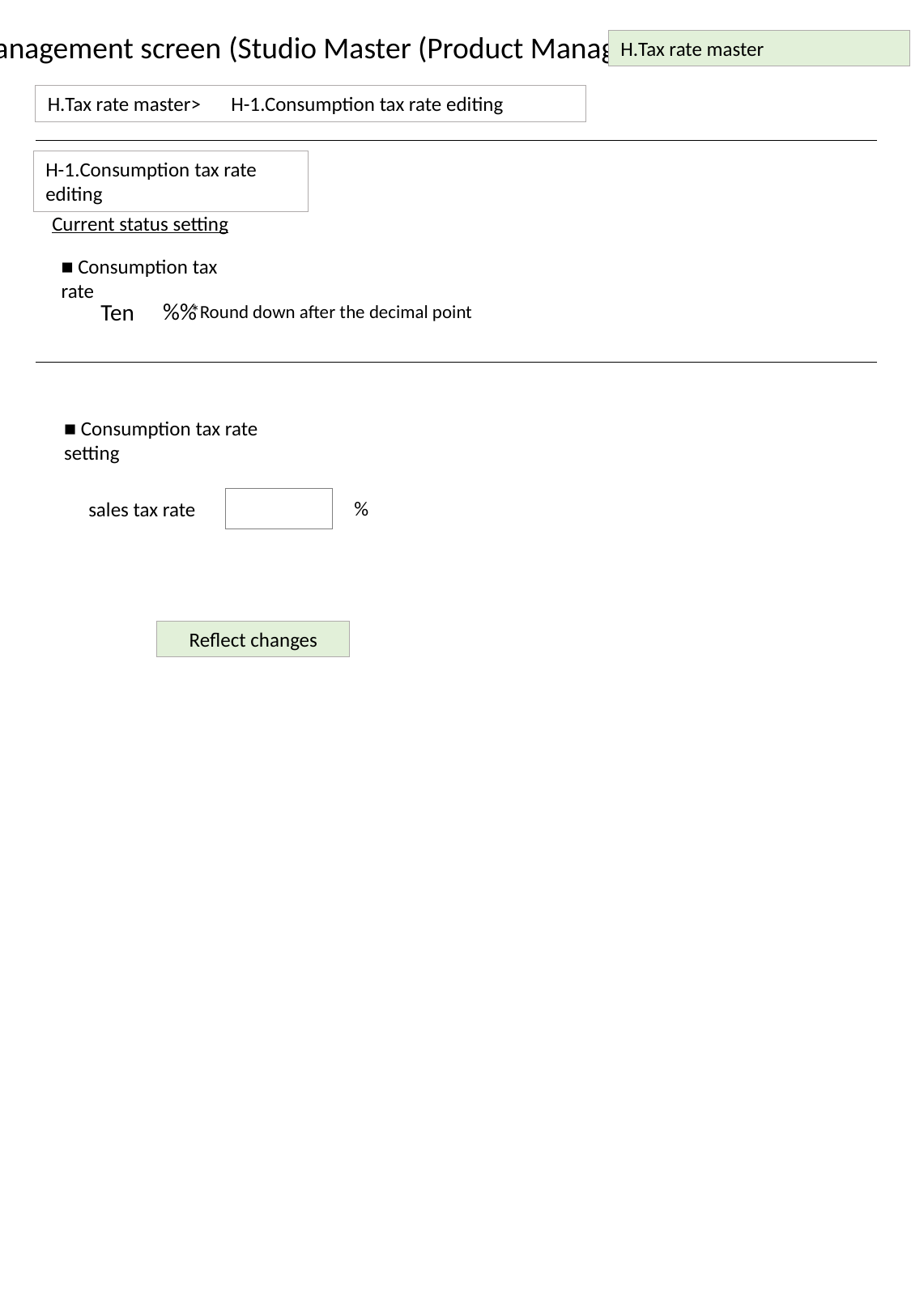

Management screen (Studio Master (Product Management))
H.Tax rate master
H.Tax rate master>　H-1.Consumption tax rate editing
H-1.Consumption tax rate editing
Current status setting
■ Consumption tax rate
%%
Ten
*Round down after the decimal point
■ Consumption tax rate setting

%
sales tax rate
Reflect changes